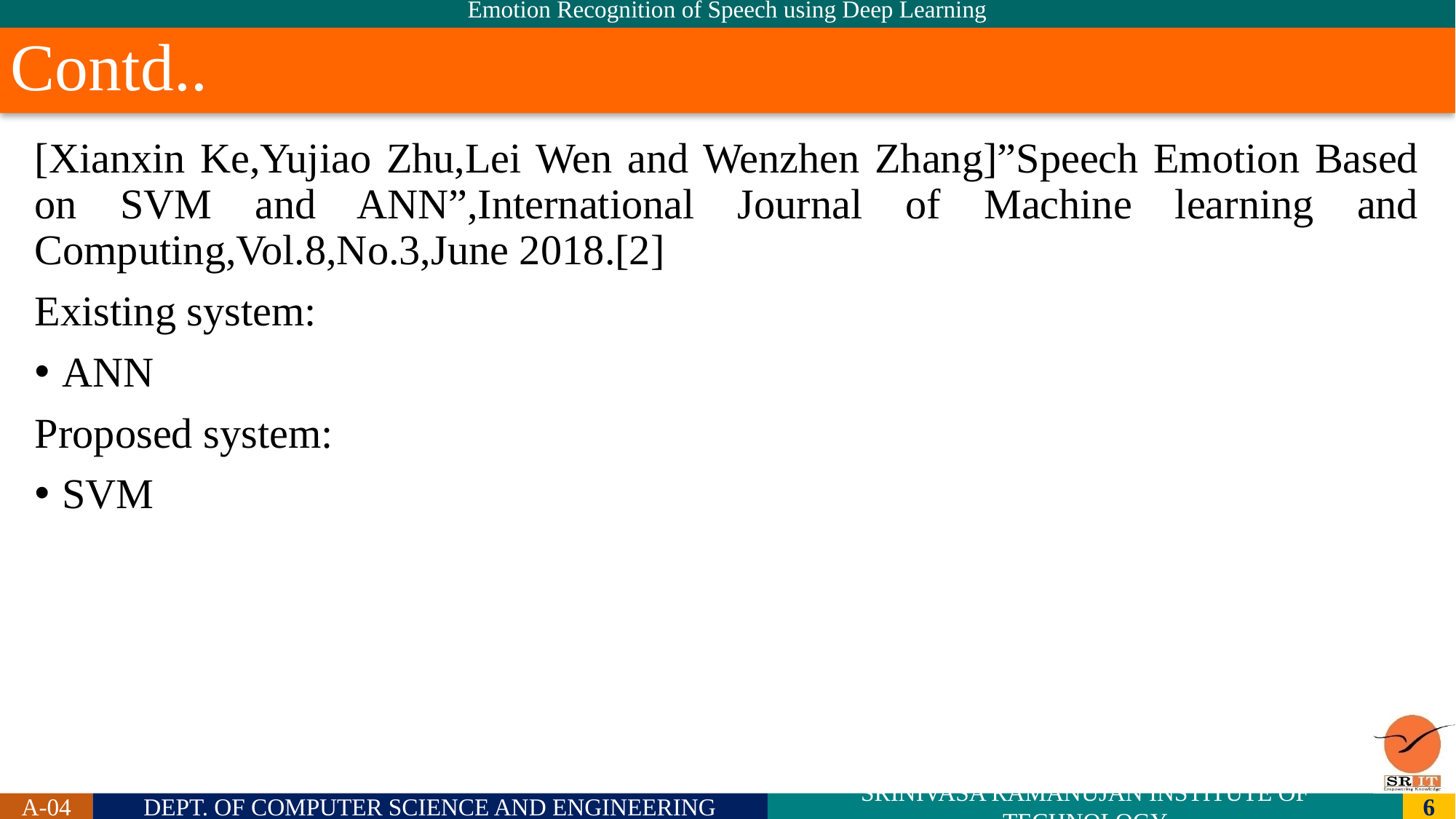

# Contd..
[Xianxin Ke,Yujiao Zhu,Lei Wen and Wenzhen Zhang]”Speech Emotion Based on SVM and ANN”,International Journal of Machine learning and Computing,Vol.8,No.3,June 2018.[2]
Existing system:
ANN
Proposed system:
SVM